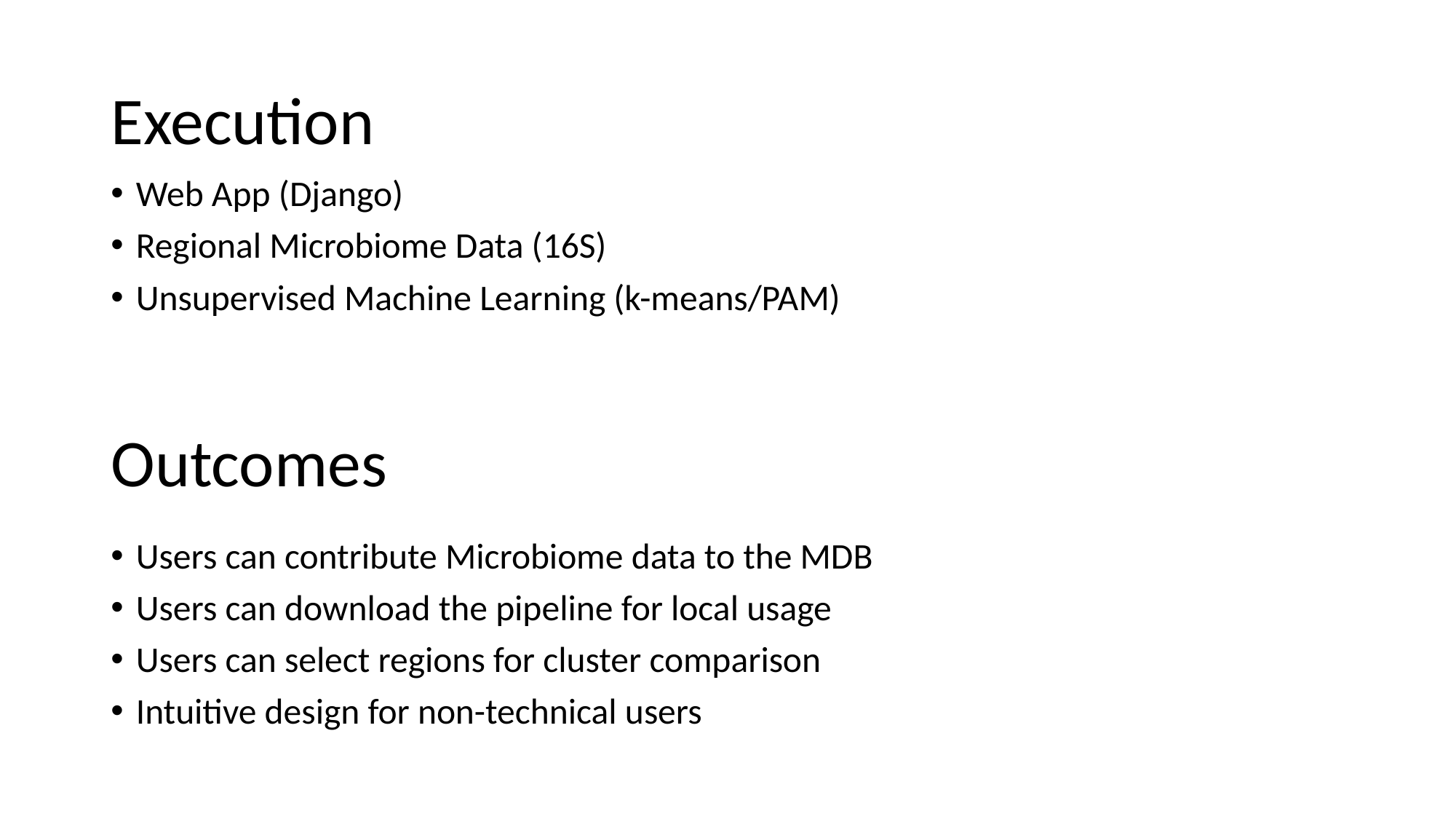

# Execution
Web App (Django)
Regional Microbiome Data (16S)
Unsupervised Machine Learning (k-means/PAM)

Users can contribute Microbiome data to the MDB
Users can download the pipeline for local usage
Users can select regions for cluster comparison
Intuitive design for non-technical users

Outcomes